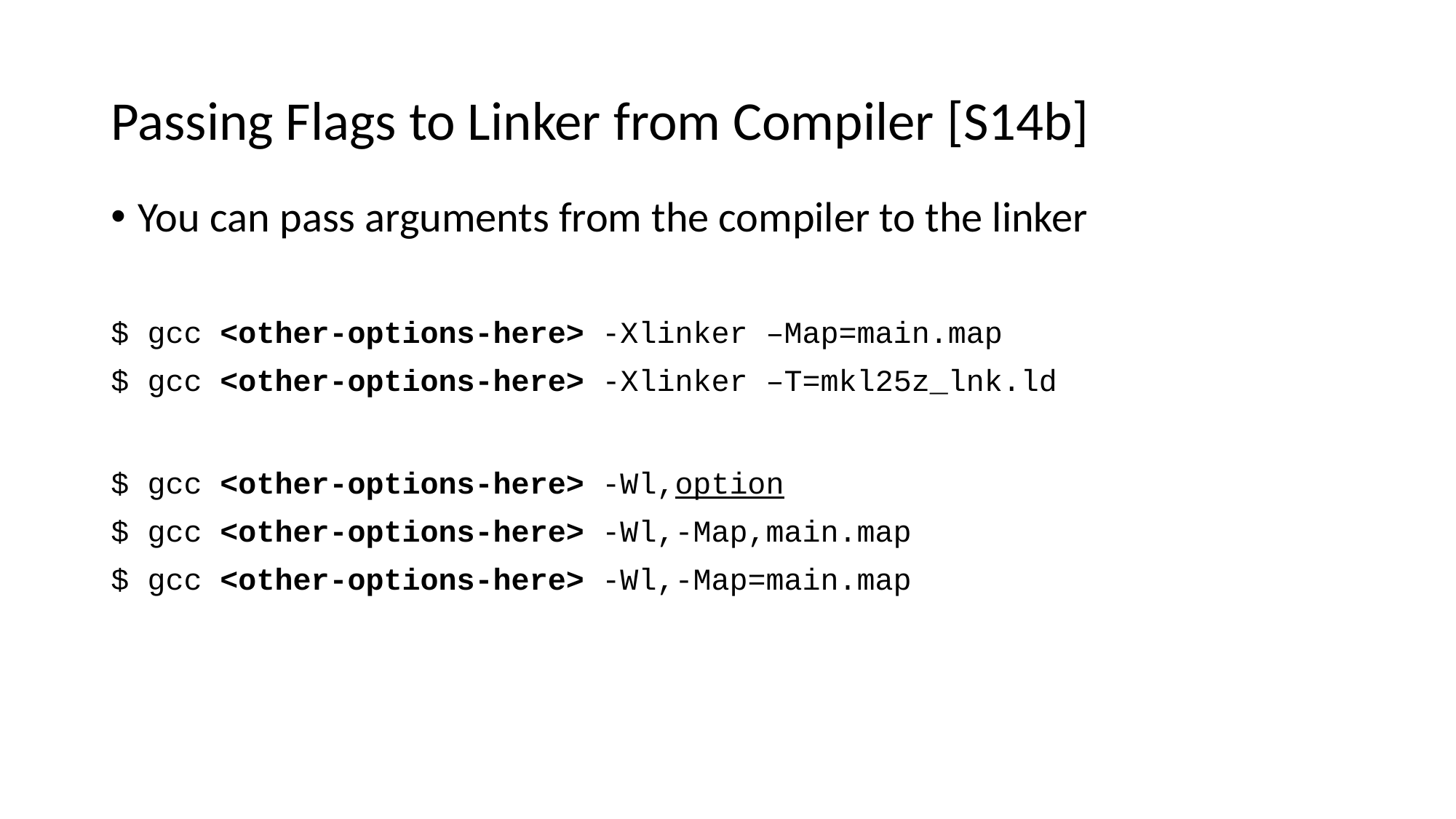

# Passing Flags to Linker from Compiler [S14b]
You can pass arguments from the compiler to the linker

$ gcc <other-options-here> -Xlinker –Map=main.map
$ gcc <other-options-here> -Xlinker –T=mkl25z_lnk.ld

$ gcc <other-options-here> -Wl,option
$ gcc <other-options-here> -Wl,-Map,main.map
$ gcc <other-options-here> -Wl,-Map=main.map